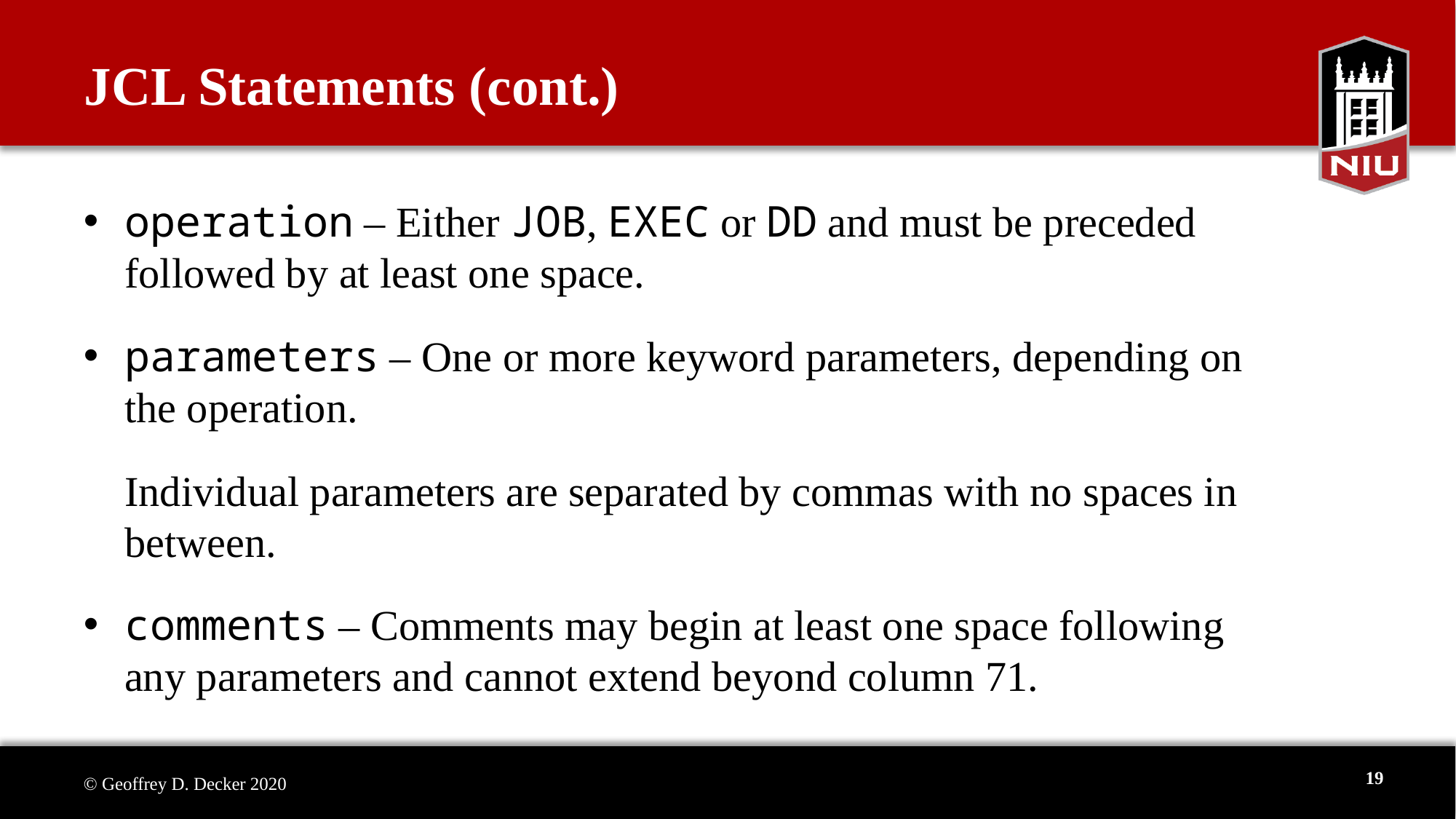

# JCL Statements (cont.)
operation – Either JOB, EXEC or DD and must be preceded followed by at least one space.

parameters – One or more keyword parameters, depending on the operation.
Individual parameters are separated by commas with no spaces in between.

comments – Comments may begin at least one space following any parameters and cannot extend beyond column 71.
19
© Geoffrey D. Decker 2020